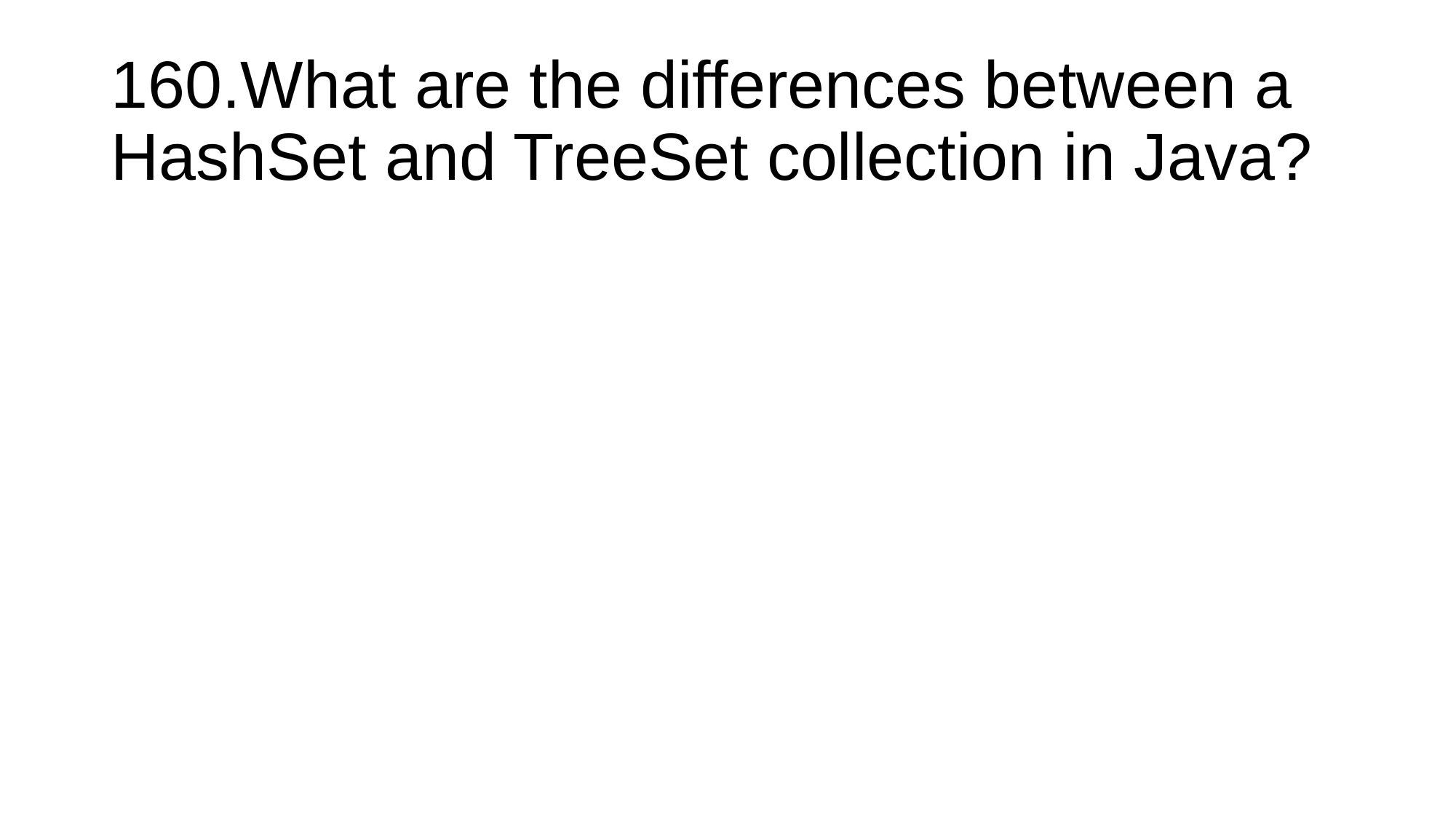

# 160.What are the differences between a HashSet and TreeSet collection in Java?